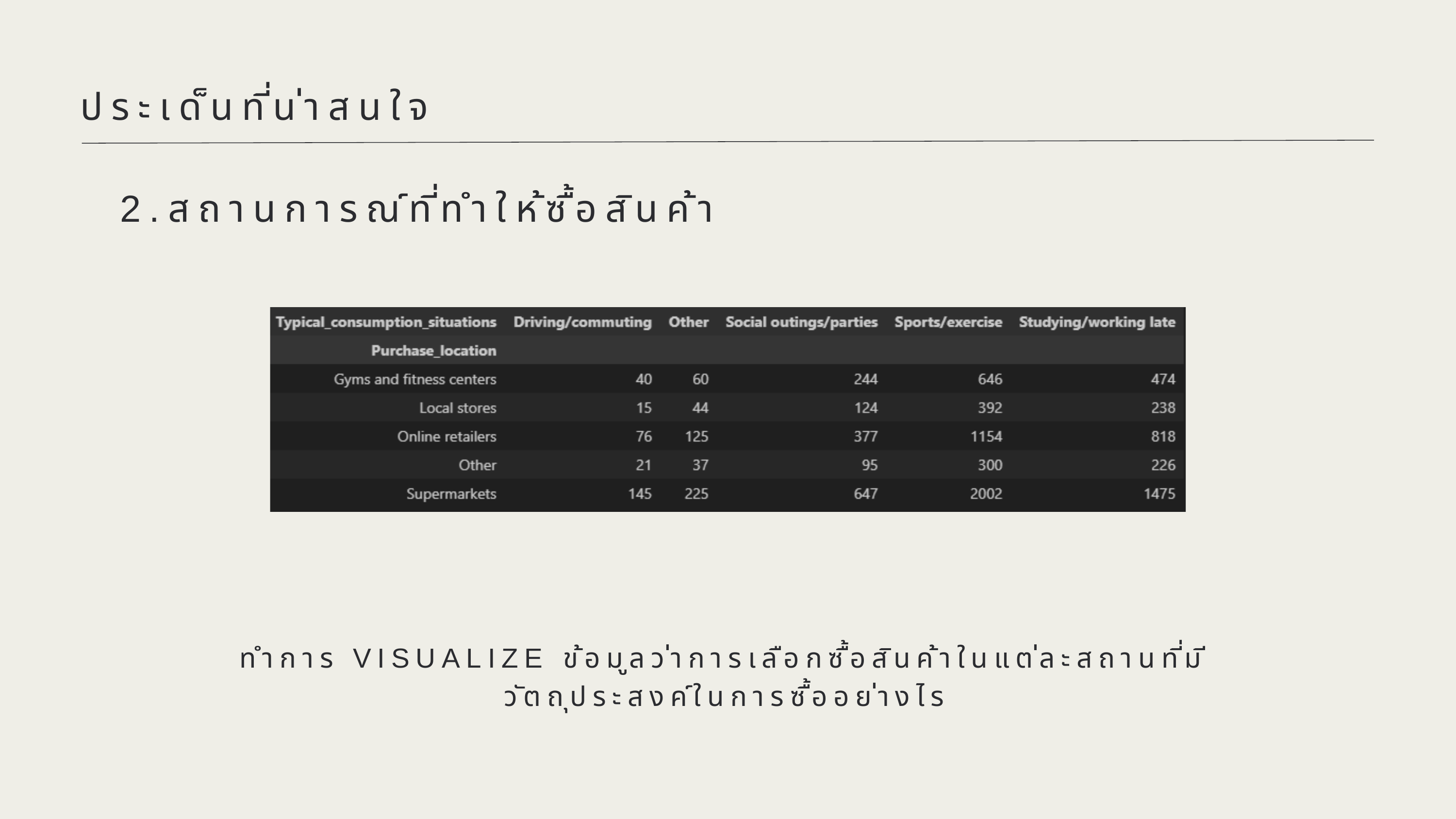

ประเด็นที่น่าสนใจ

2.สถานการณ์ที่ทำให้ซื้อสินค้า

ทำการ VISUALIZE ข้อมูลว่าการเลือกซื้อสินค้าในแต่ละสถานที่มีวัตถุประสงค์ในการซื้ออย่างไร